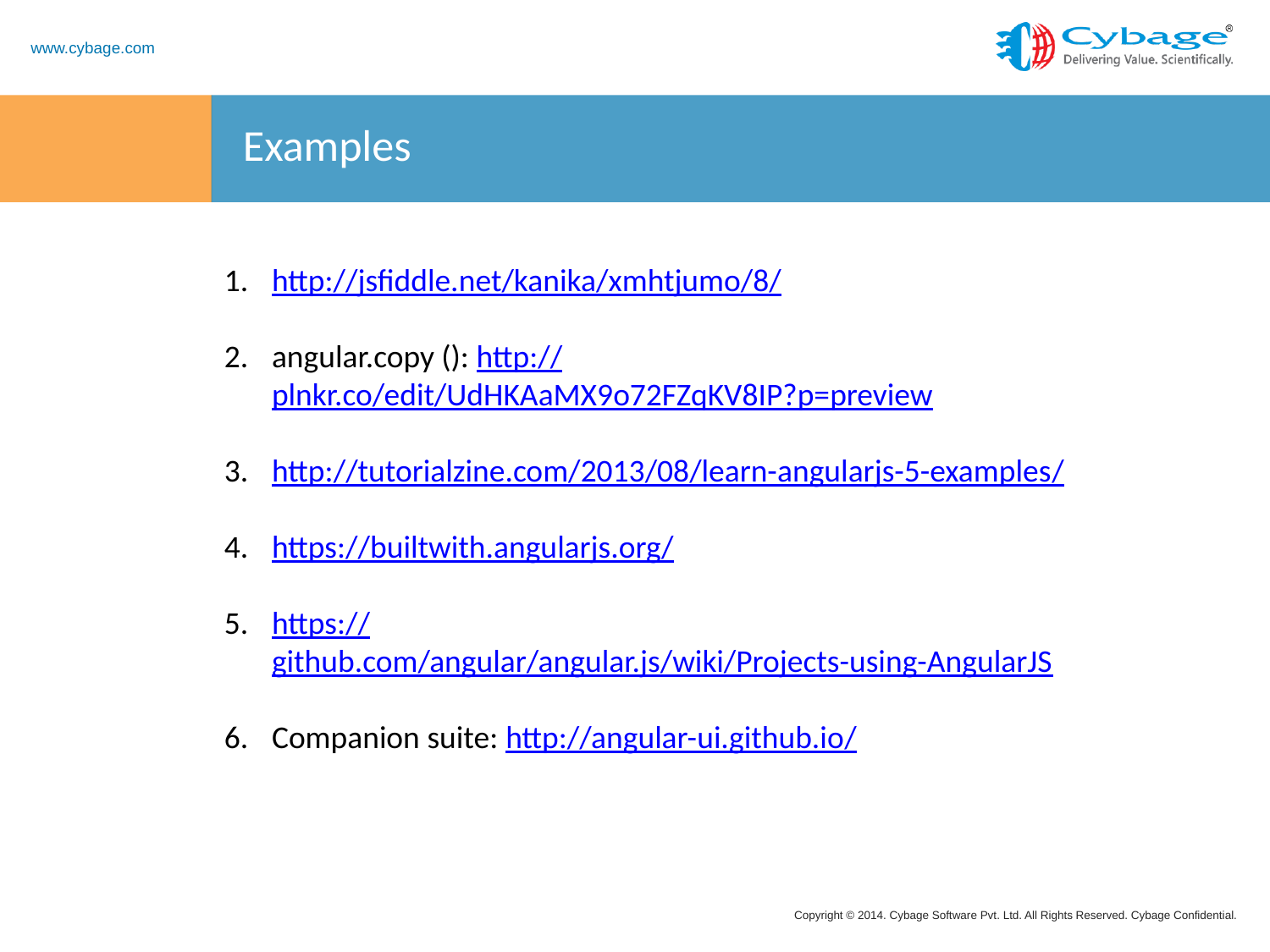

# Examples
http://jsfiddle.net/kanika/xmhtjumo/8/

angular.copy (): http://plnkr.co/edit/UdHKAaMX9o72FZqKV8IP?p=preview

http://tutorialzine.com/2013/08/learn-angularjs-5-examples/

https://builtwith.angularjs.org/

https://github.com/angular/angular.js/wiki/Projects-using-AngularJS

Companion suite: http://angular-ui.github.io/